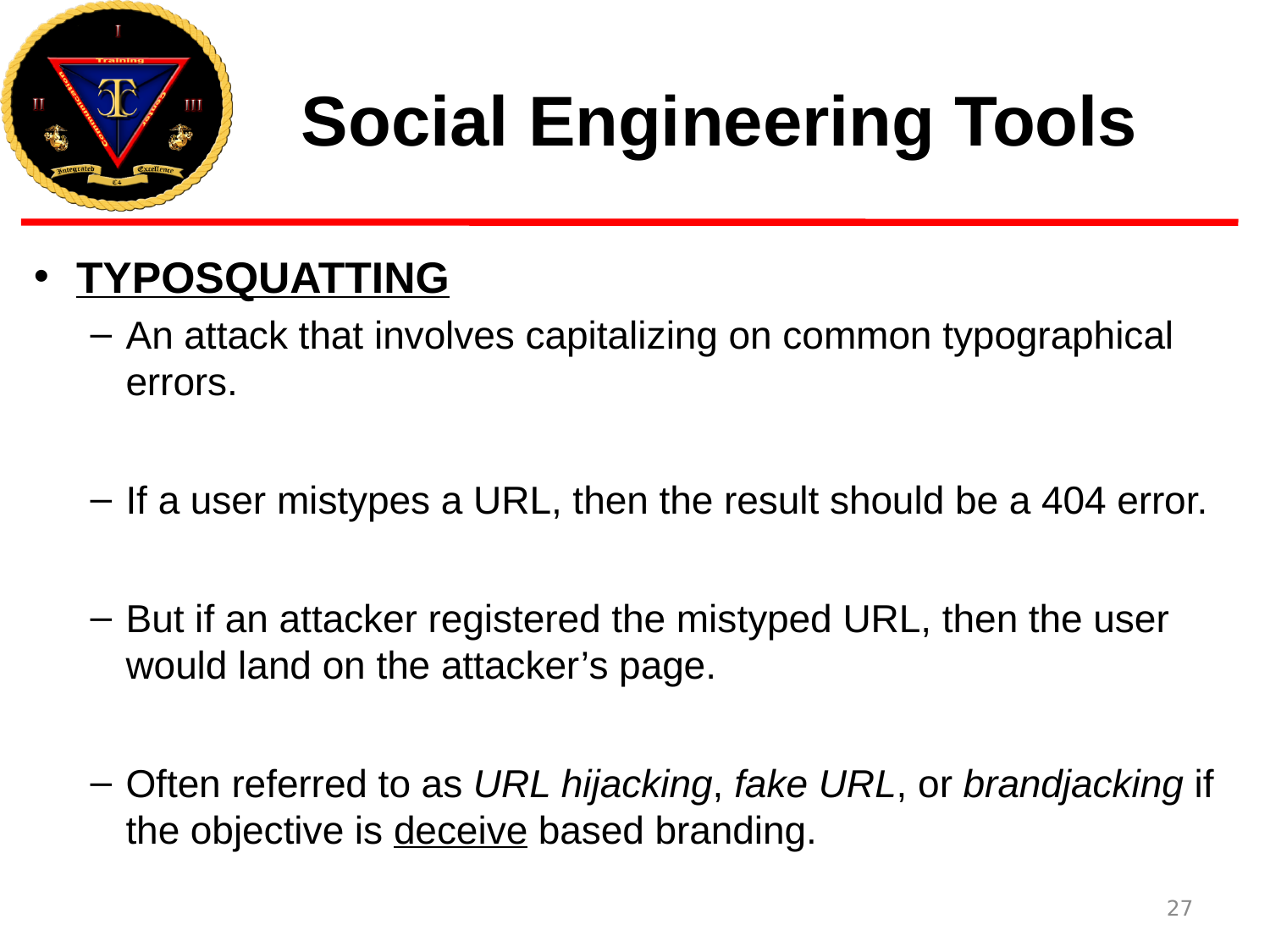

# Social Engineering Tools
TYPOSQUATTING
An attack that involves capitalizing on common typographical errors.

If a user mistypes a URL, then the result should be a 404 error.

But if an attacker registered the mistyped URL, then the user would land on the attacker’s page.

Often referred to as URL hijacking, fake URL, or brandjacking if the objective is deceive based branding.
27